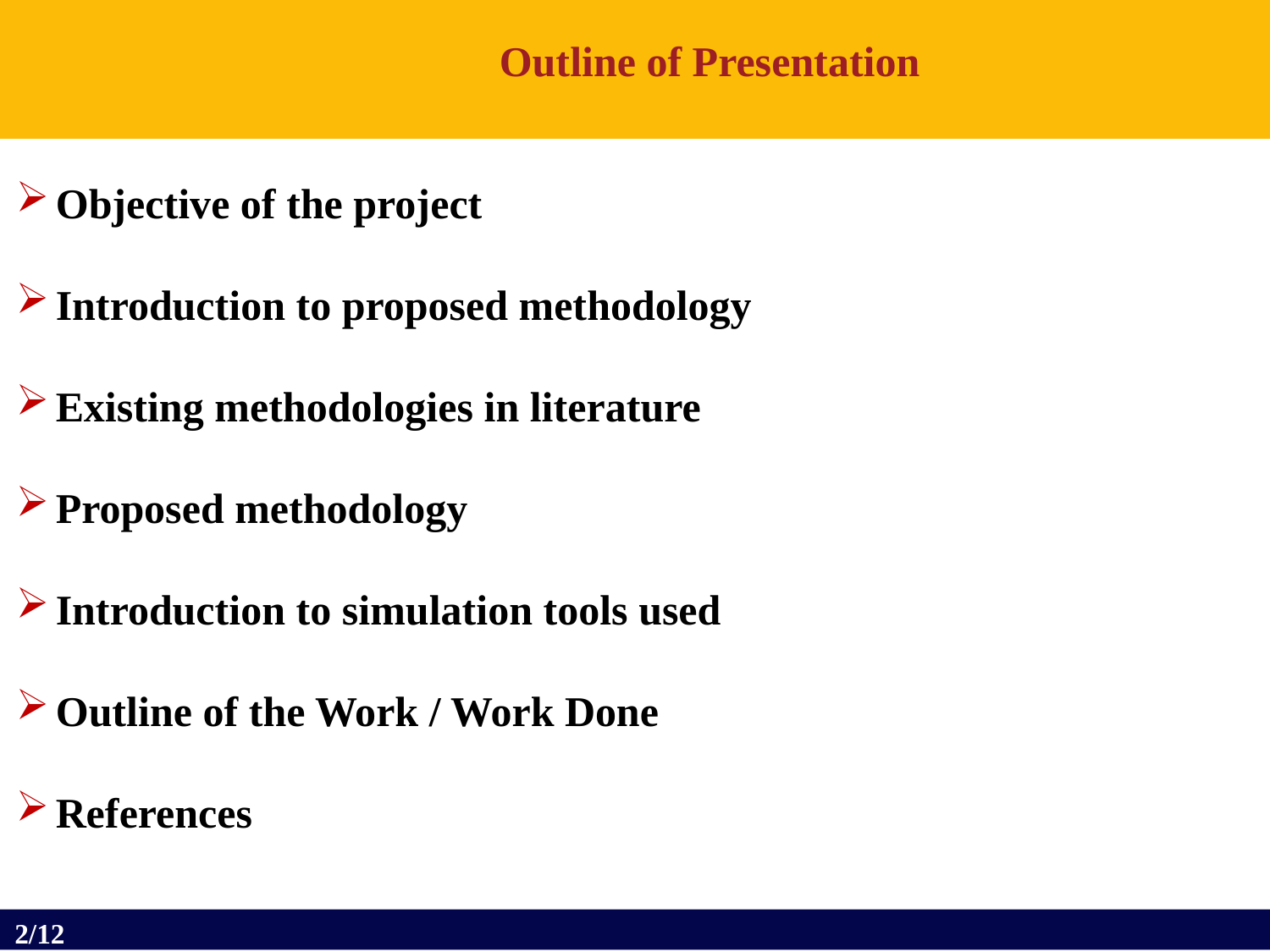

Outline of Presentation
Objective of the project

Introduction to proposed methodology

Existing methodologies in literature

Proposed methodology

Introduction to simulation tools used

Outline of the Work / Work Done

References

2/12